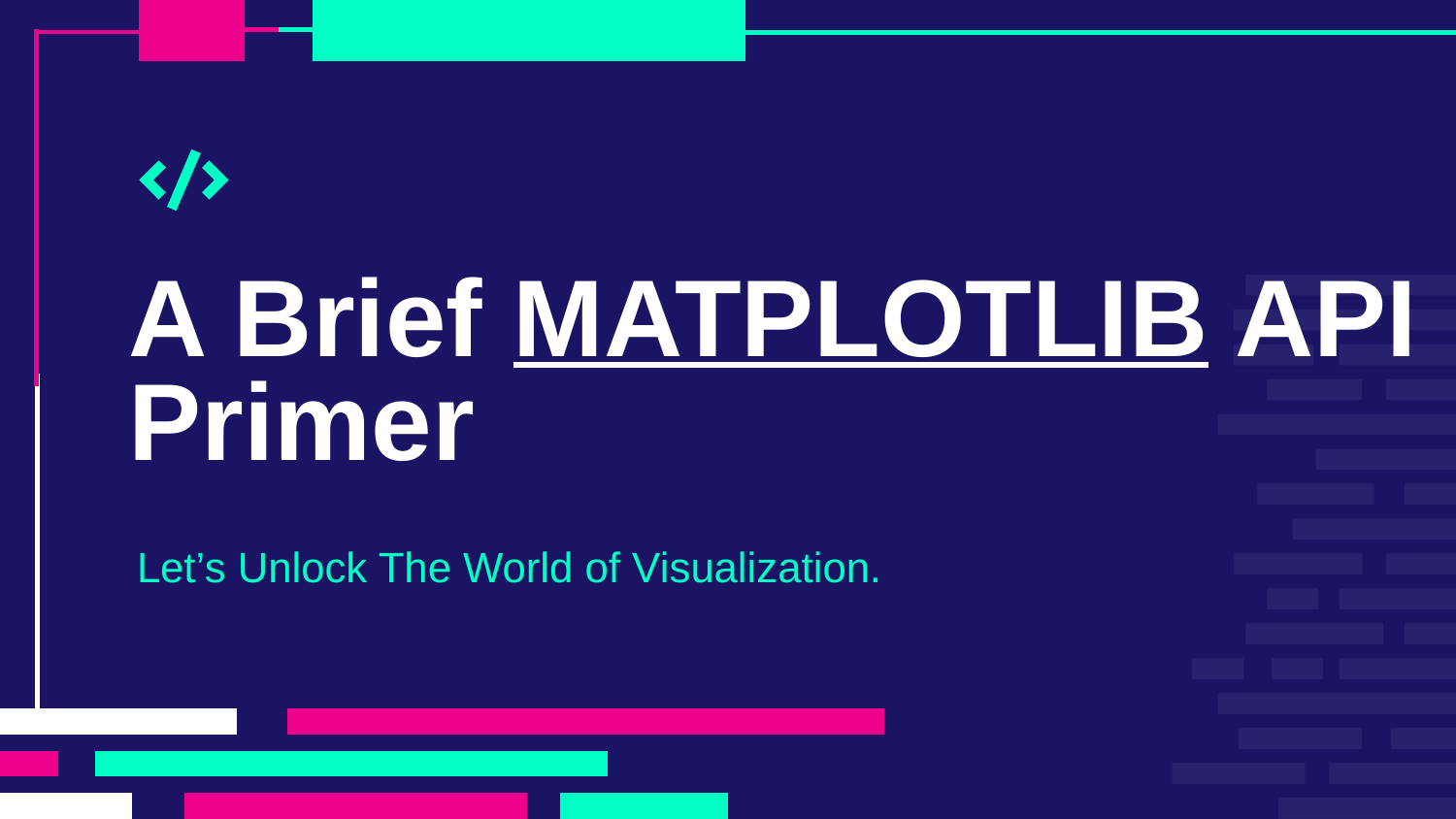

# A Brief MATPLOTLIB API Primer
Let’s Unlock The World of Visualization.